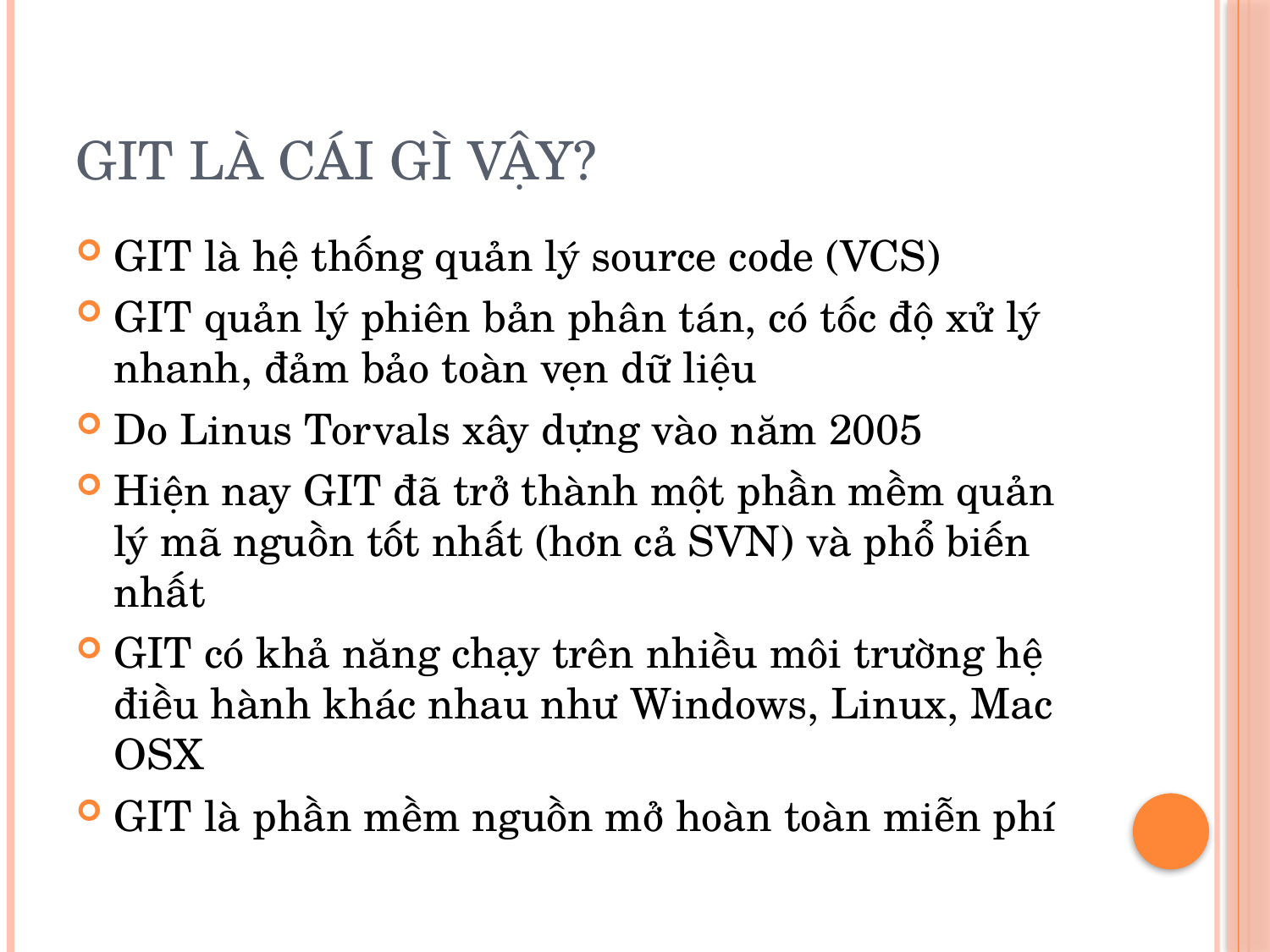

# GIT là cái gì vậy?
GIT là hệ thống quản lý source code (VCS)
GIT quản lý phiên bản phân tán, có tốc độ xử lý nhanh, đảm bảo toàn vẹn dữ liệu
Do Linus Torvals xây dựng vào năm 2005
Hiện nay GIT đã trở thành một phần mềm quản lý mã nguồn tốt nhất (hơn cả SVN) và phổ biến nhất
GIT có khả năng chạy trên nhiều môi trường hệ điều hành khác nhau như Windows, Linux, Mac OSX
GIT là phần mềm nguồn mở hoàn toàn miễn phí